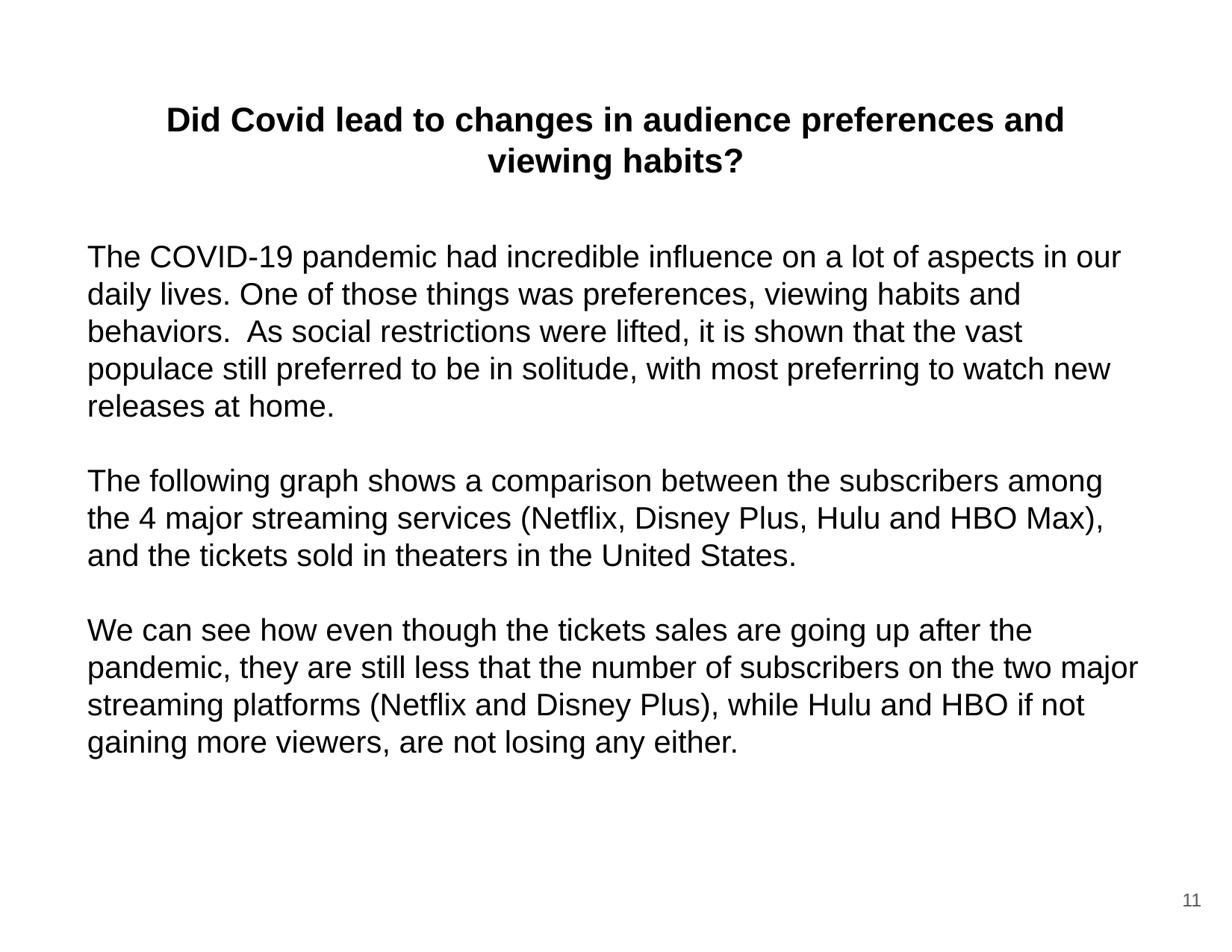

Did Covid lead to changes in audience preferences and viewing habits?
The COVID-19 pandemic had incredible influence on a lot of aspects in our daily lives. One of those things was preferences, viewing habits and behaviors.  As social restrictions were lifted, it is shown that the vast populace still preferred to be in solitude, with most preferring to watch new releases at home.

The following graph shows a comparison between the subscribers among the 4 major streaming services (Netflix, Disney Plus, Hulu and HBO Max), and the tickets sold in theaters in the United States.

We can see how even though the tickets sales are going up after the pandemic, they are still less that the number of subscribers on the two major streaming platforms (Netflix and Disney Plus), while Hulu and HBO if not gaining more viewers, are not losing any either.
11